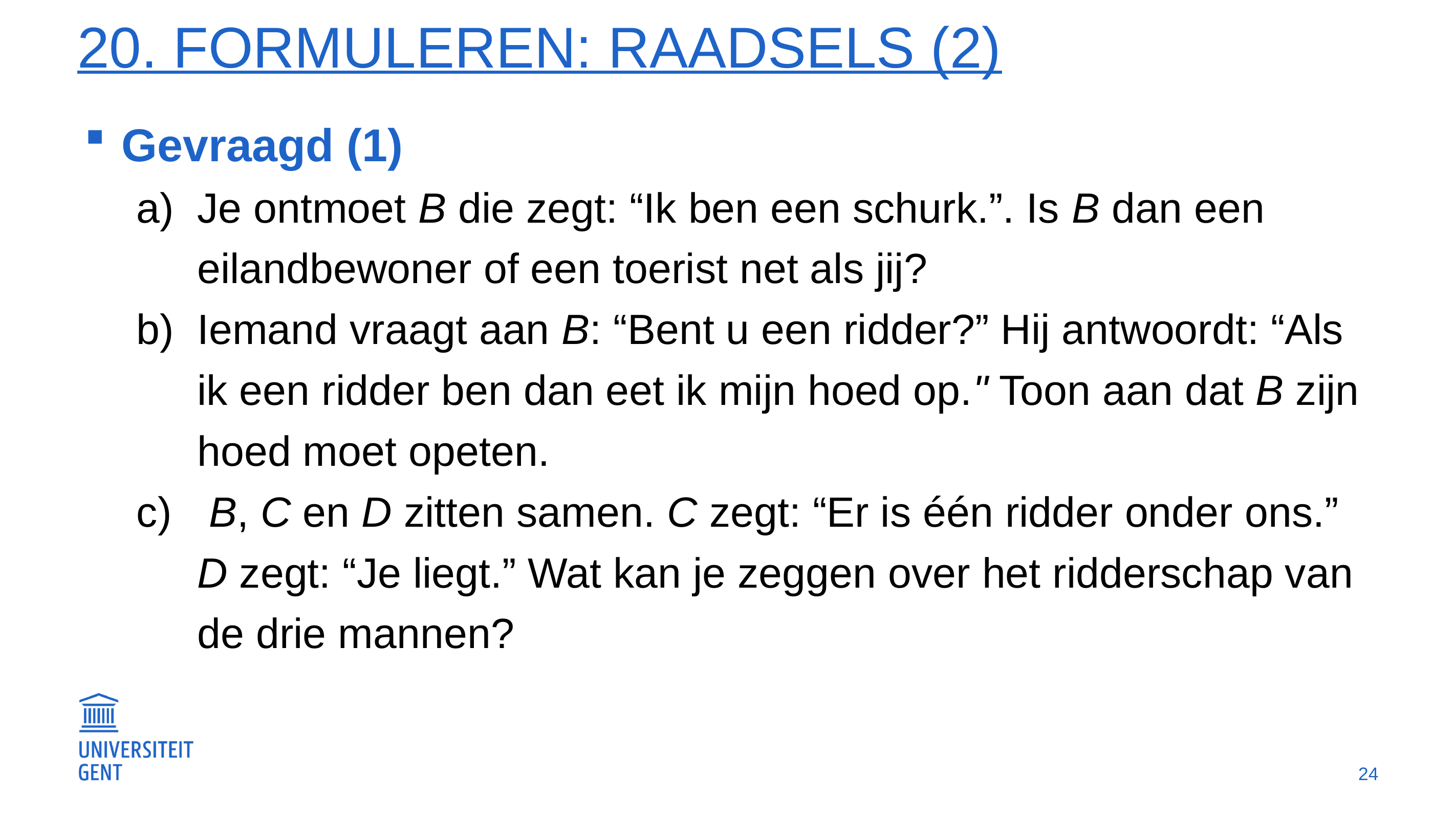

# 20. Formuleren: raadsels (2)
Gevraagd (1)
Je ontmoet B die zegt: “Ik ben een schurk.”. Is B dan een eilandbewoner of een toerist net als jij?
Iemand vraagt aan B: “Bent u een ridder?” Hij antwoordt: “Als ik een ridder ben dan eet ik mijn hoed op." Toon aan dat B zijn hoed moet opeten.
 B, C en D zitten samen. C zegt: “Er is één ridder onder ons.” D zegt: “Je liegt.” Wat kan je zeggen over het ridderschap van de drie mannen?
24